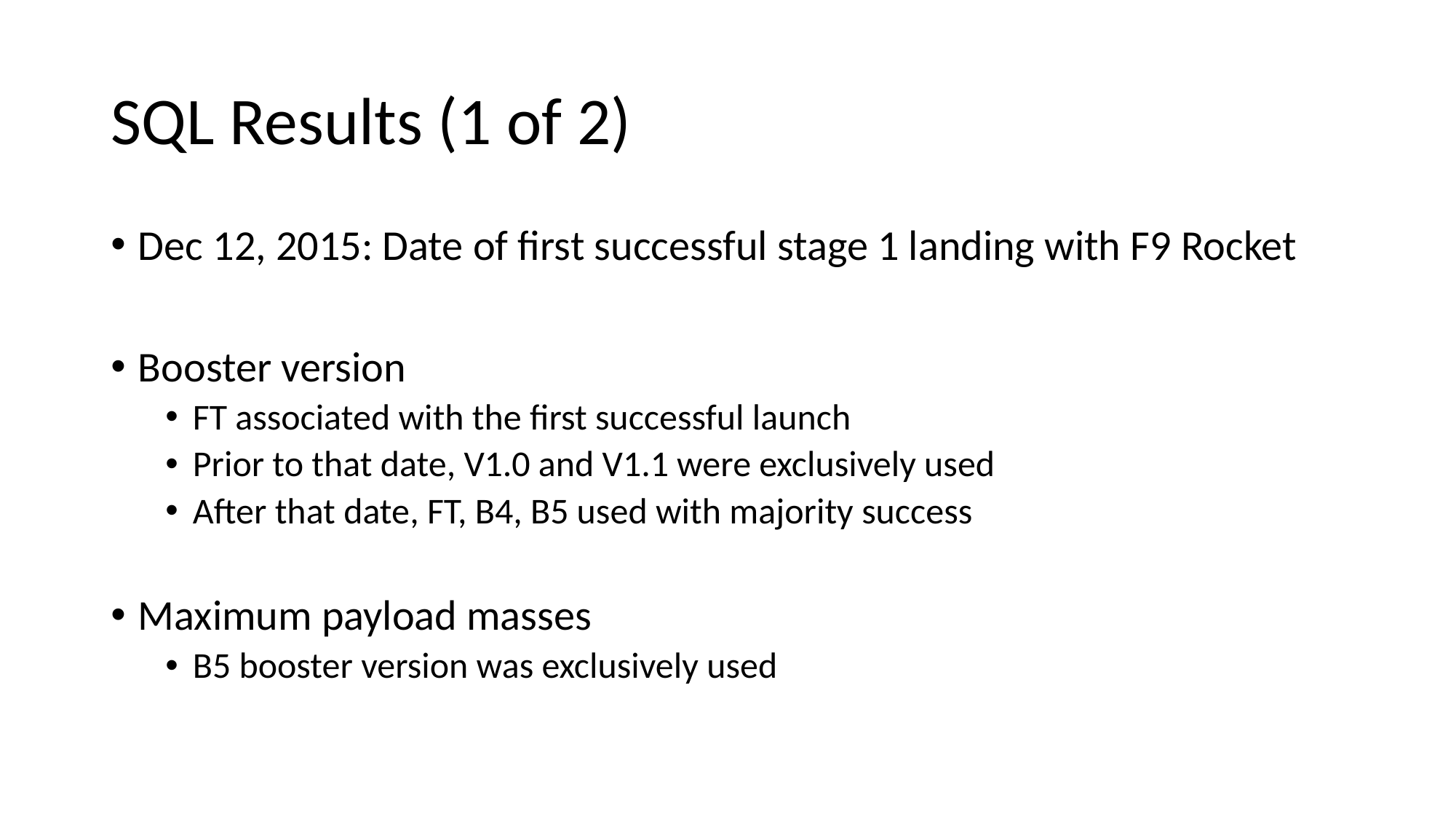

# SQL Results (1 of 2)
Dec 12, 2015: Date of first successful stage 1 landing with F9 Rocket

Booster version
FT associated with the first successful launch
Prior to that date, V1.0 and V1.1 were exclusively used
After that date, FT, B4, B5 used with majority success

Maximum payload masses
B5 booster version was exclusively used